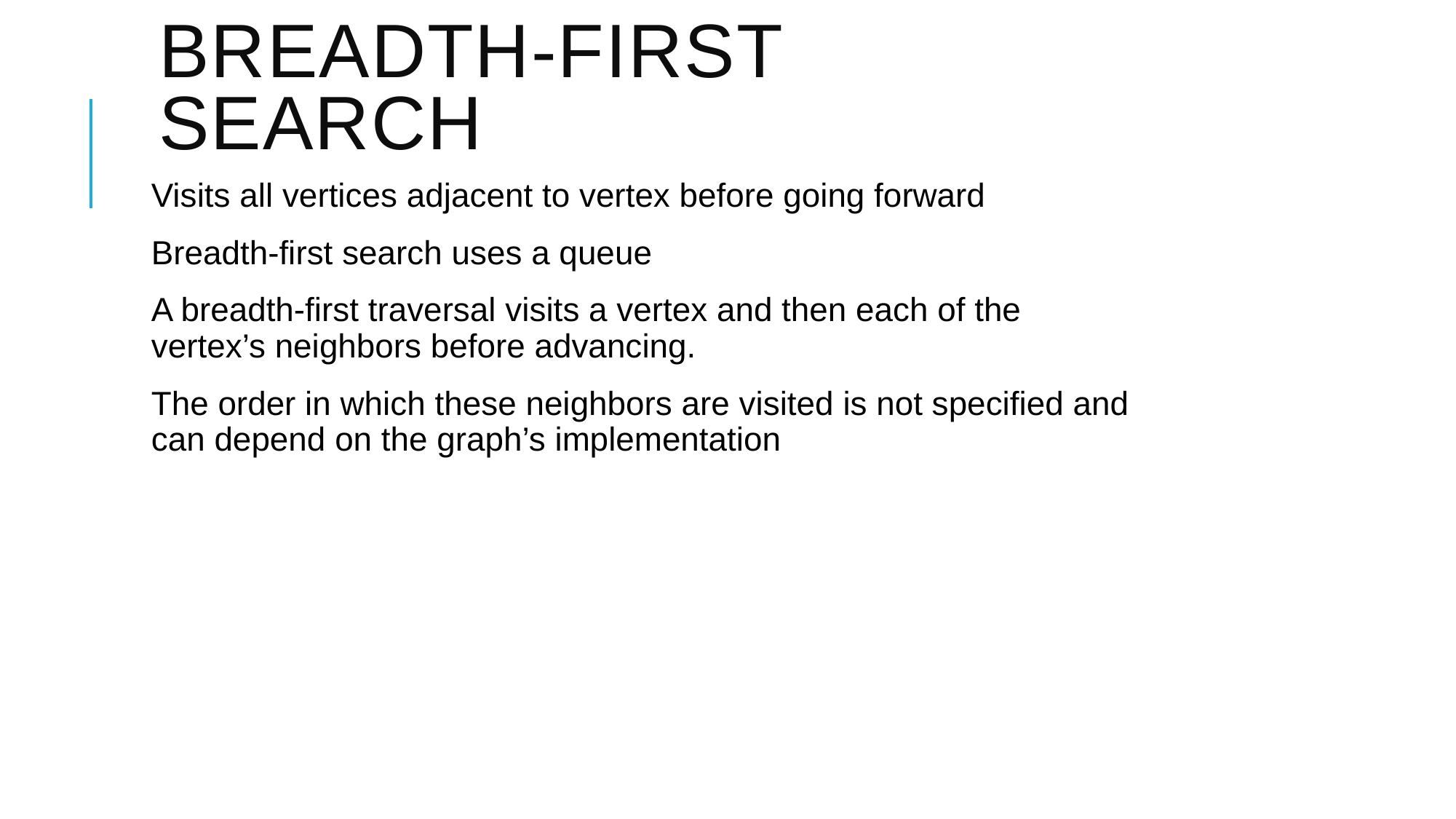

# Breadth-First Search
Visits all vertices adjacent to vertex before going forward
Breadth-first search uses a queue
A breadth-first traversal visits a vertex and then each of the vertex’s neighbors before advancing.
The order in which these neighbors are visited is not specified and can depend on the graph’s implementation